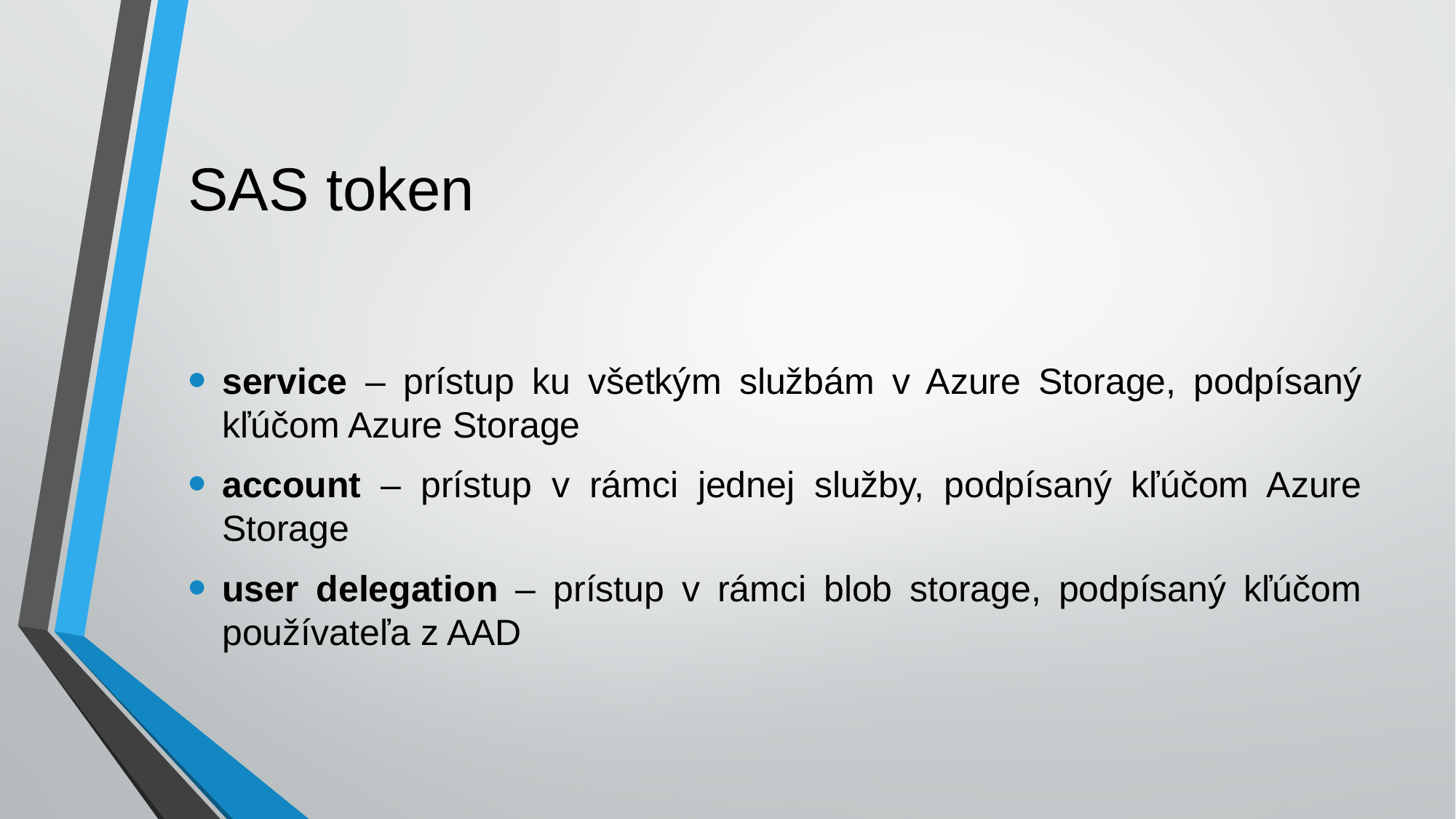

# SAS token
service – prístup ku všetkým službám v Azure Storage, podpísaný kľúčom Azure Storage
account – prístup v rámci jednej služby, podpísaný kľúčom Azure Storage
user delegation – prístup v rámci blob storage, podpísaný kľúčom používateľa z AAD